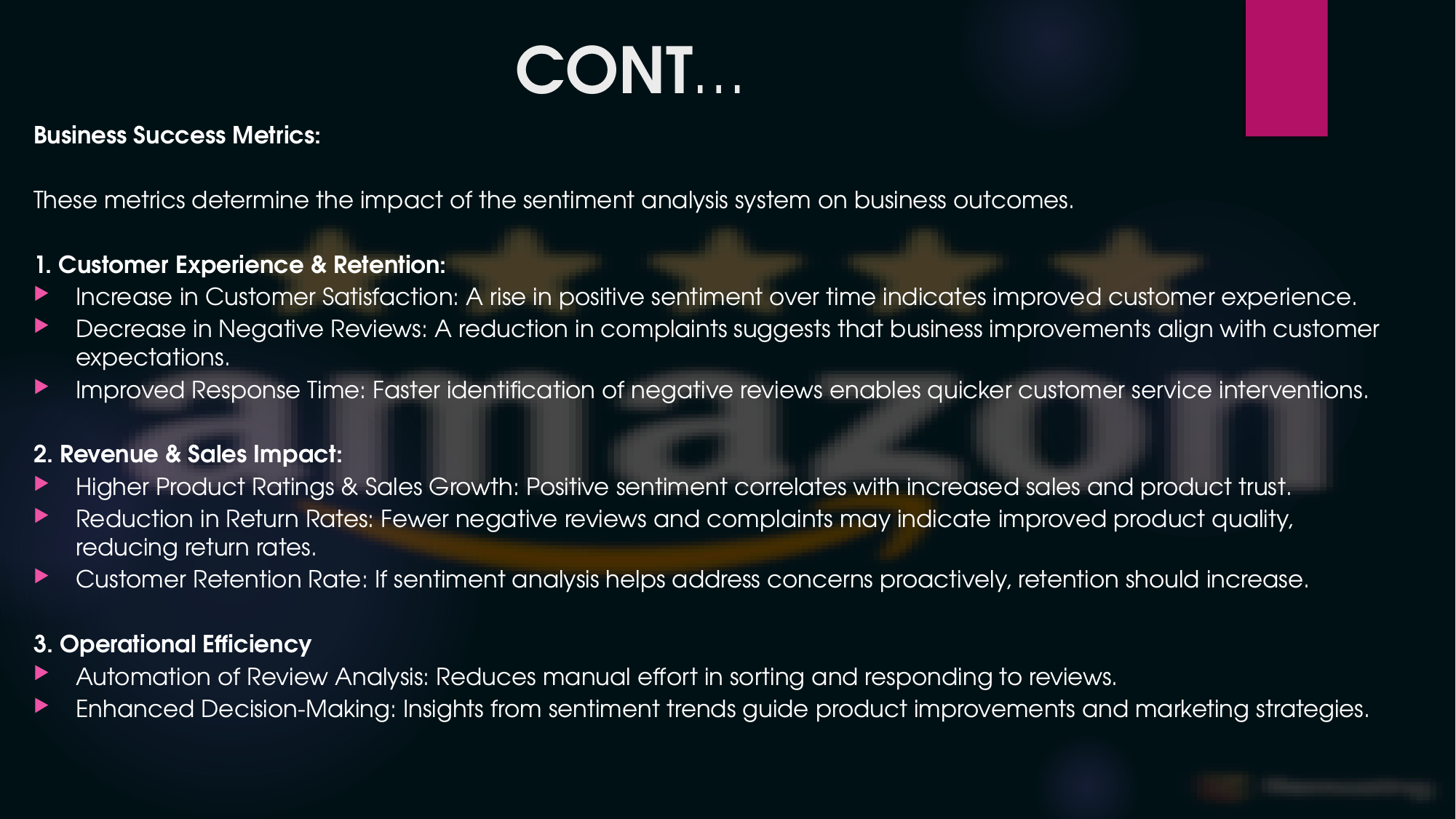

# CONT…

Business Success Metrics:

These metrics determine the impact of the sentiment analysis system on business outcomes.

1. Customer Experience & Retention:
Increase in Customer Satisfaction: A rise in positive sentiment over time indicates improved customer experience.
Decrease in Negative Reviews: A reduction in complaints suggests that business improvements align with customer expectations.
Improved Response Time: Faster identification of negative reviews enables quicker customer service interventions.

2. Revenue & Sales Impact:
Higher Product Ratings & Sales Growth: Positive sentiment correlates with increased sales and product trust.
Reduction in Return Rates: Fewer negative reviews and complaints may indicate improved product quality, reducing return rates.
Customer Retention Rate: If sentiment analysis helps address concerns proactively, retention should increase.

3. Operational Efficiency
Automation of Review Analysis: Reduces manual effort in sorting and responding to reviews.
Enhanced Decision-Making: Insights from sentiment trends guide product improvements and marketing strategies.